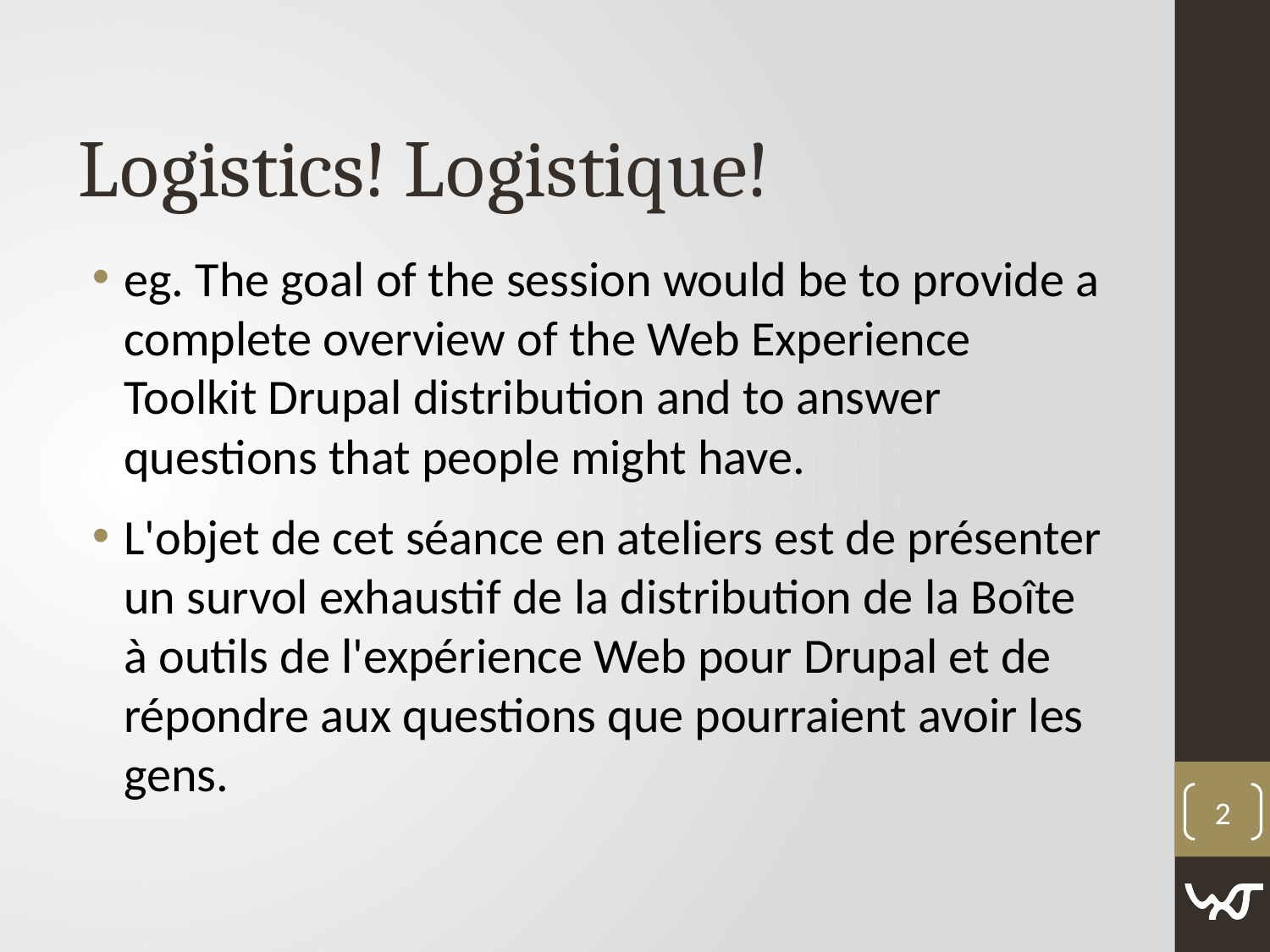

# Logistics! Logistique!
eg. The goal of the session would be to provide a complete overview of the Web Experience Toolkit Drupal distribution and to answer questions that people might have.
L'objet de cet séance en ateliers est de présenter un survol exhaustif de la distribution de la Boîte à outils de l'expérience Web pour Drupal et de répondre aux questions que pourraient avoir les gens.
2